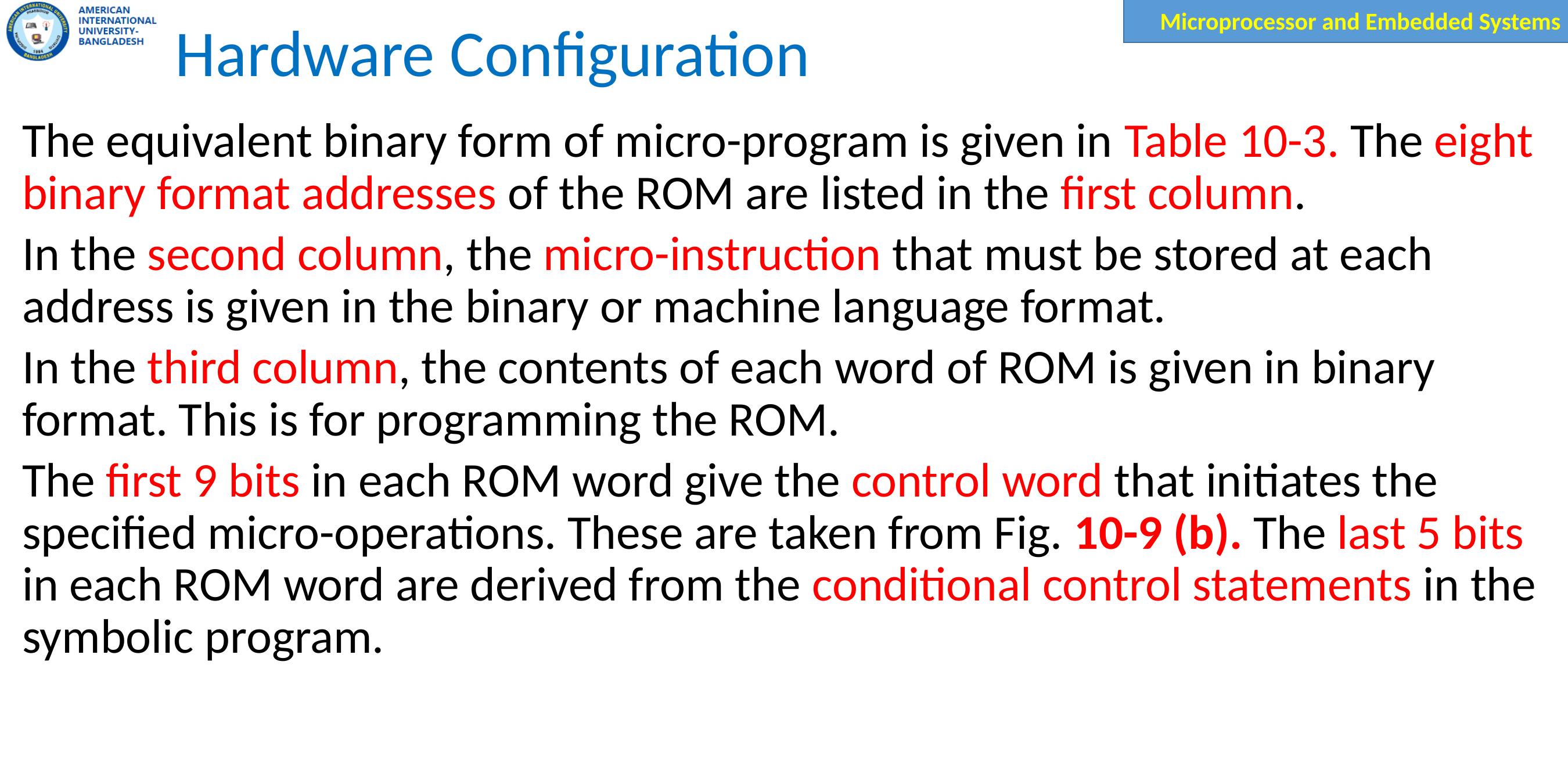

# Hardware Configuration
The equivalent binary form of micro-program is given in Table 10-3. The eight binary format addresses of the ROM are listed in the first column.
In the second column, the micro-instruction that must be stored at each address is given in the binary or machine language format.
In the third column, the contents of each word of ROM is given in binary format. This is for programming the ROM.
The first 9 bits in each ROM word give the control word that initiates the specified micro-operations. These are taken from Fig. 10-9 (b). The last 5 bits in each ROM word are derived from the conditional control statements in the symbolic program.